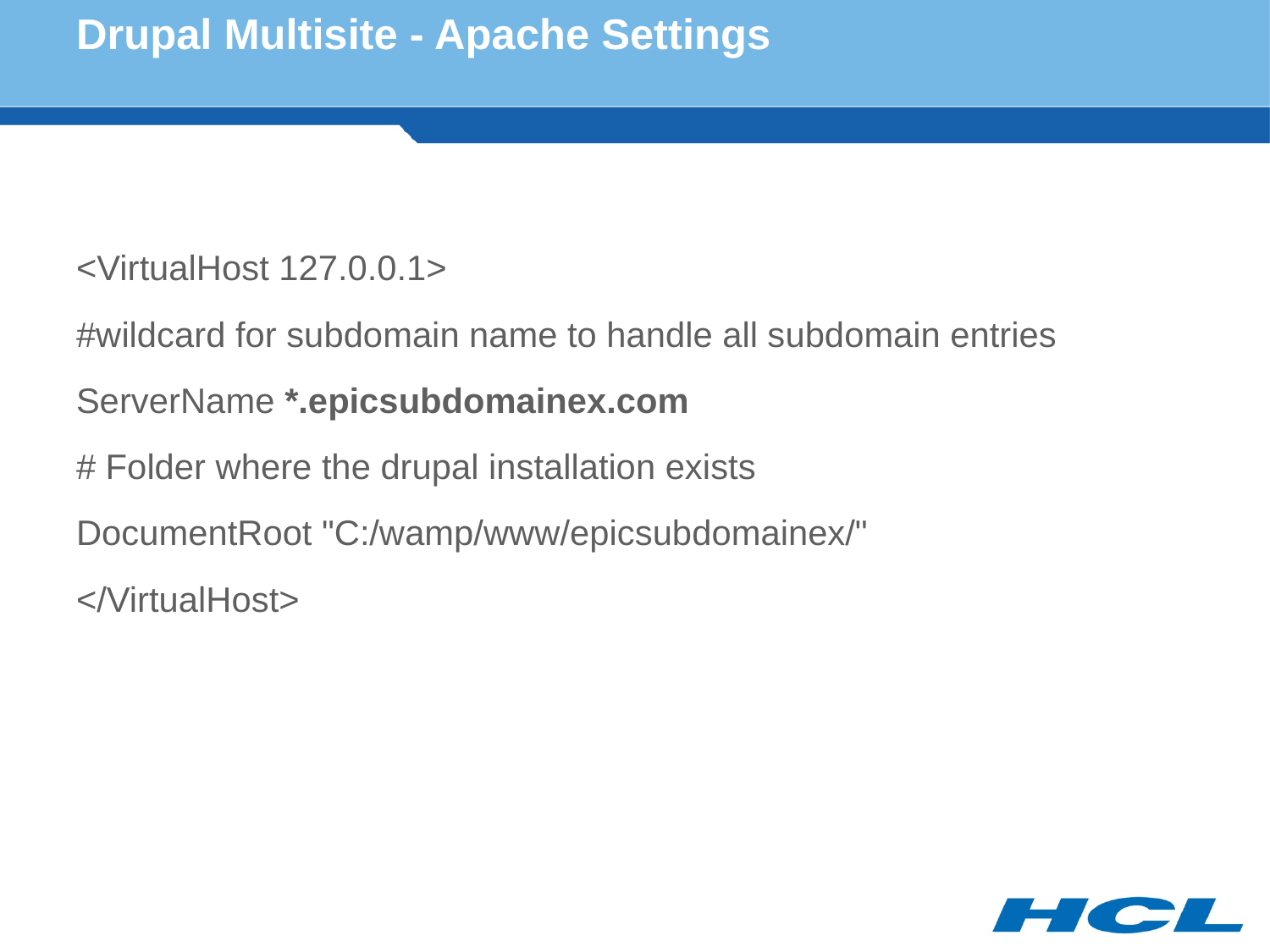

# Drupal Multisite - Apache Settings
<VirtualHost 127.0.0.1>
#wildcard for subdomain name to handle all subdomain entries
ServerName *.epicsubdomainex.com
# Folder where the drupal installation exists
DocumentRoot "C:/wamp/www/epicsubdomainex/"
</VirtualHost>